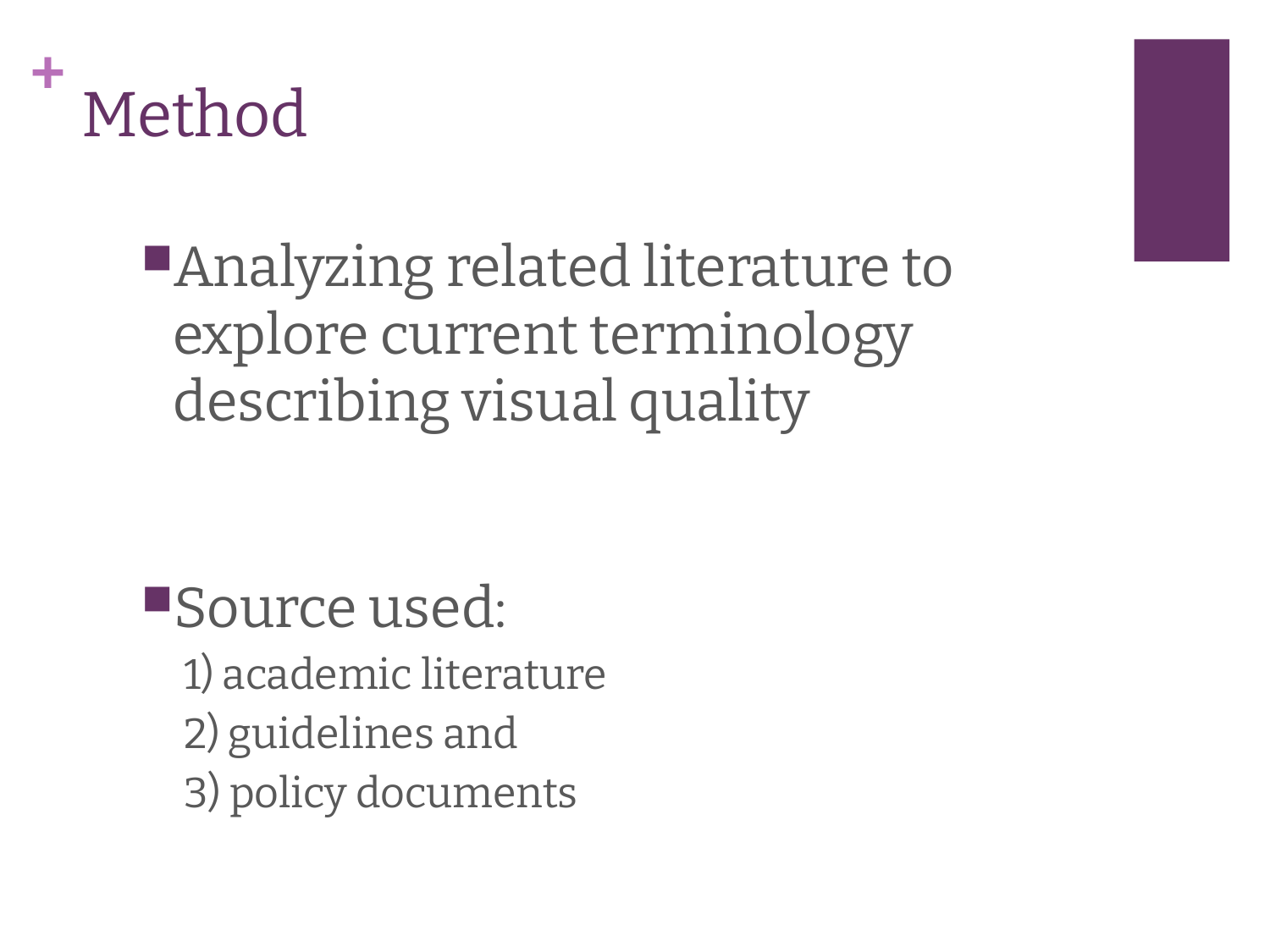

# Method
Analyzing related literature to explore current terminology describing visual quality

Source used:
     1) academic literature
     2) guidelines and
     3) policy documents